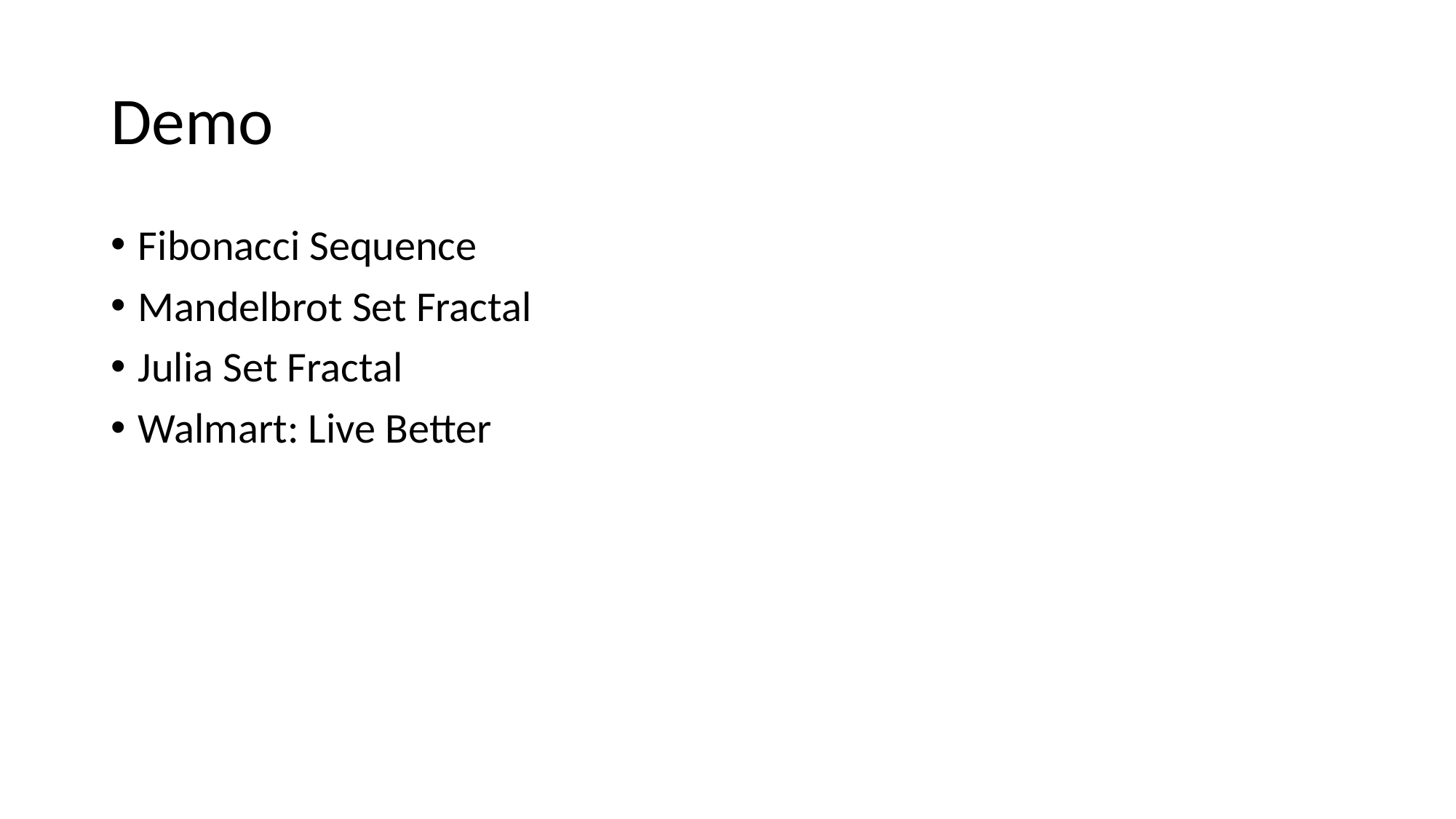

# Demo
Fibonacci Sequence
Mandelbrot Set Fractal
Julia Set Fractal
Walmart: Live Better